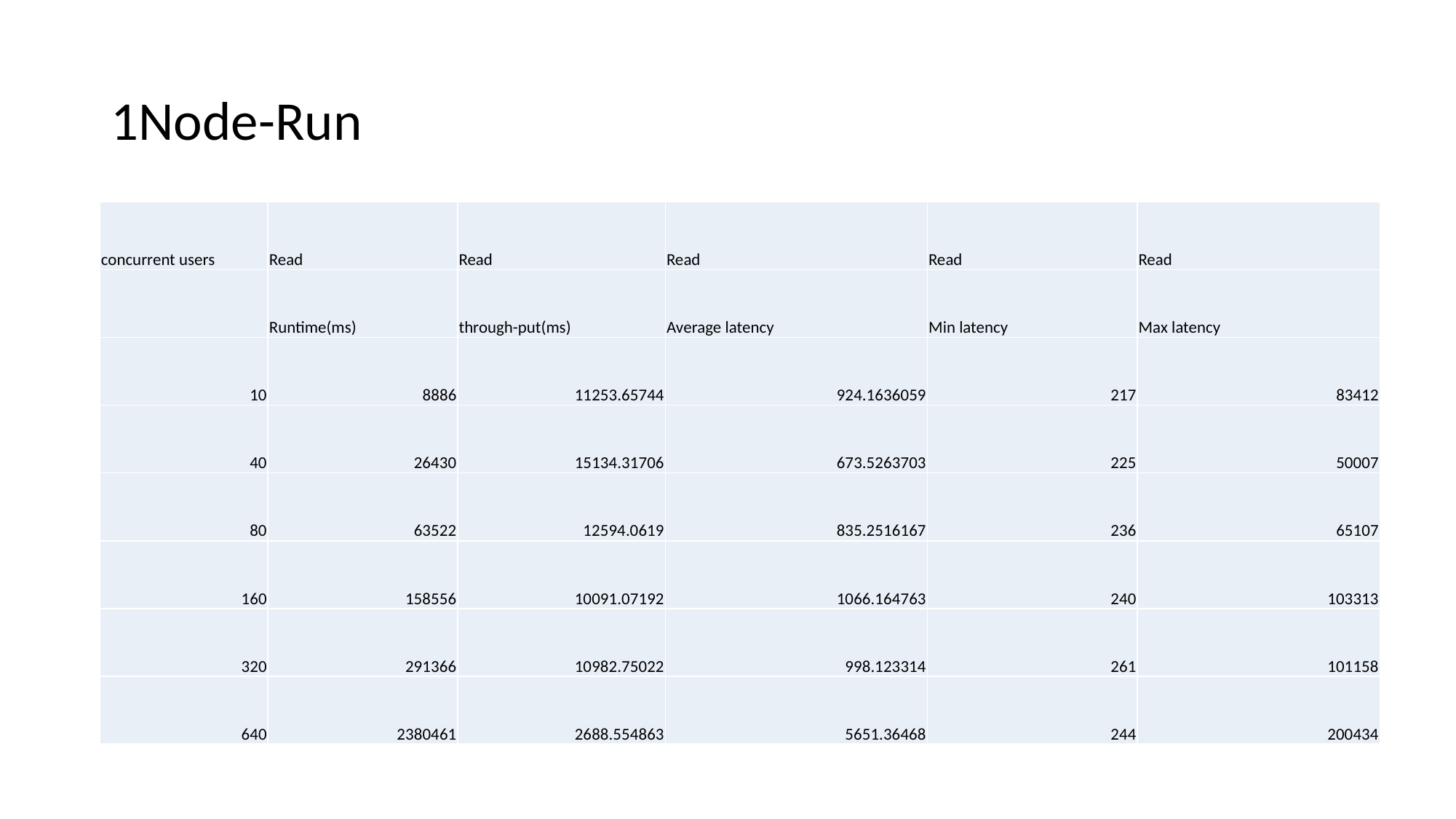

# 1Node-Run
| concurrent users | Read | Read | Read | Read | Read |
| --- | --- | --- | --- | --- | --- |
|  | Runtime(ms) | through-put(ms) | Average latency | Min latency | Max latency |
| 10 | 8886 | 11253.65744 | 924.1636059 | 217 | 83412 |
| 40 | 26430 | 15134.31706 | 673.5263703 | 225 | 50007 |
| 80 | 63522 | 12594.0619 | 835.2516167 | 236 | 65107 |
| 160 | 158556 | 10091.07192 | 1066.164763 | 240 | 103313 |
| 320 | 291366 | 10982.75022 | 998.123314 | 261 | 101158 |
| 640 | 2380461 | 2688.554863 | 5651.36468 | 244 | 200434 |